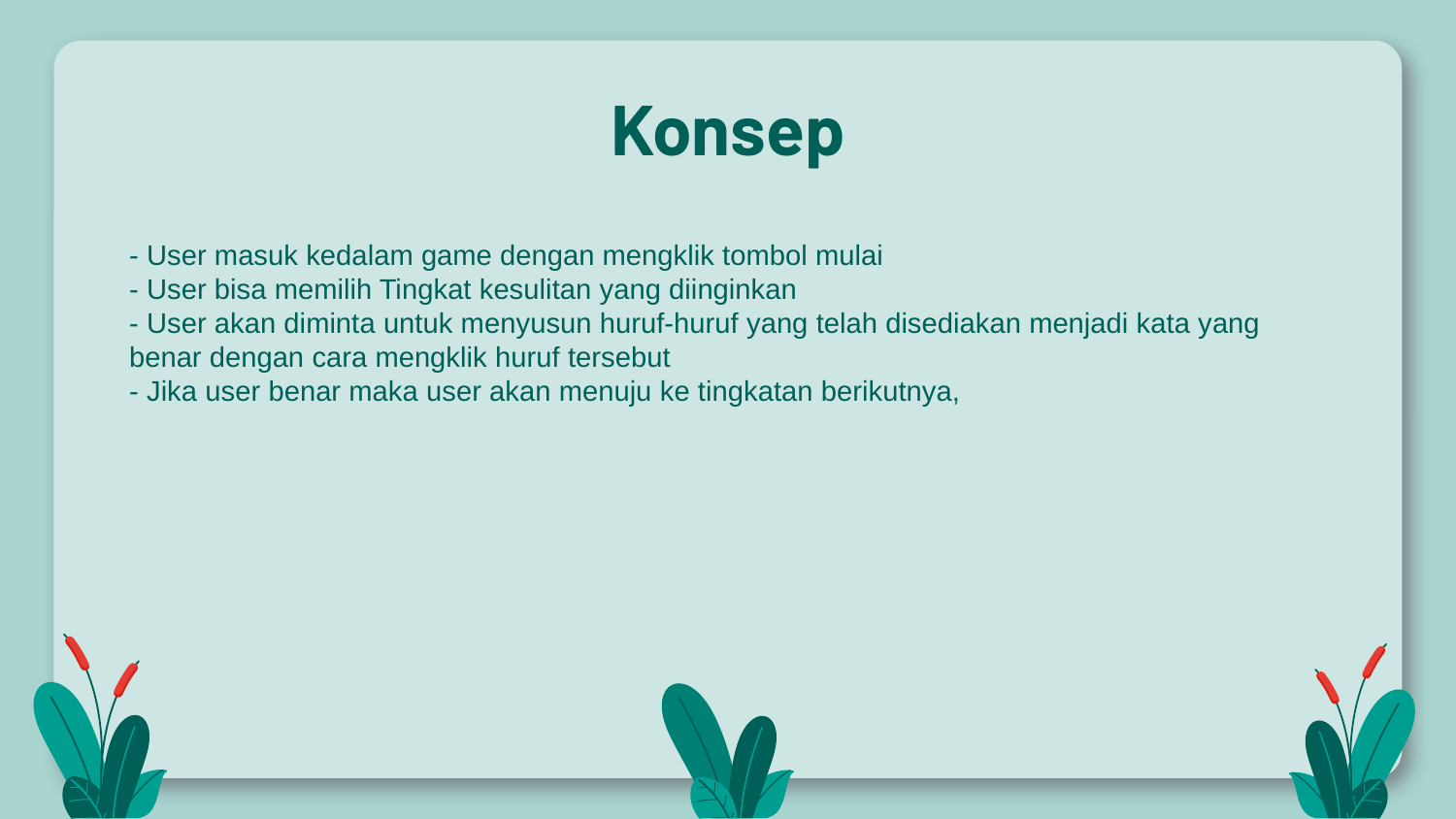

# Konsep
- User masuk kedalam game dengan mengklik tombol mulai
- User bisa memilih Tingkat kesulitan yang diinginkan
- User akan diminta untuk menyusun huruf-huruf yang telah disediakan menjadi kata yang benar dengan cara mengklik huruf tersebut
- Jika user benar maka user akan menuju ke tingkatan berikutnya,